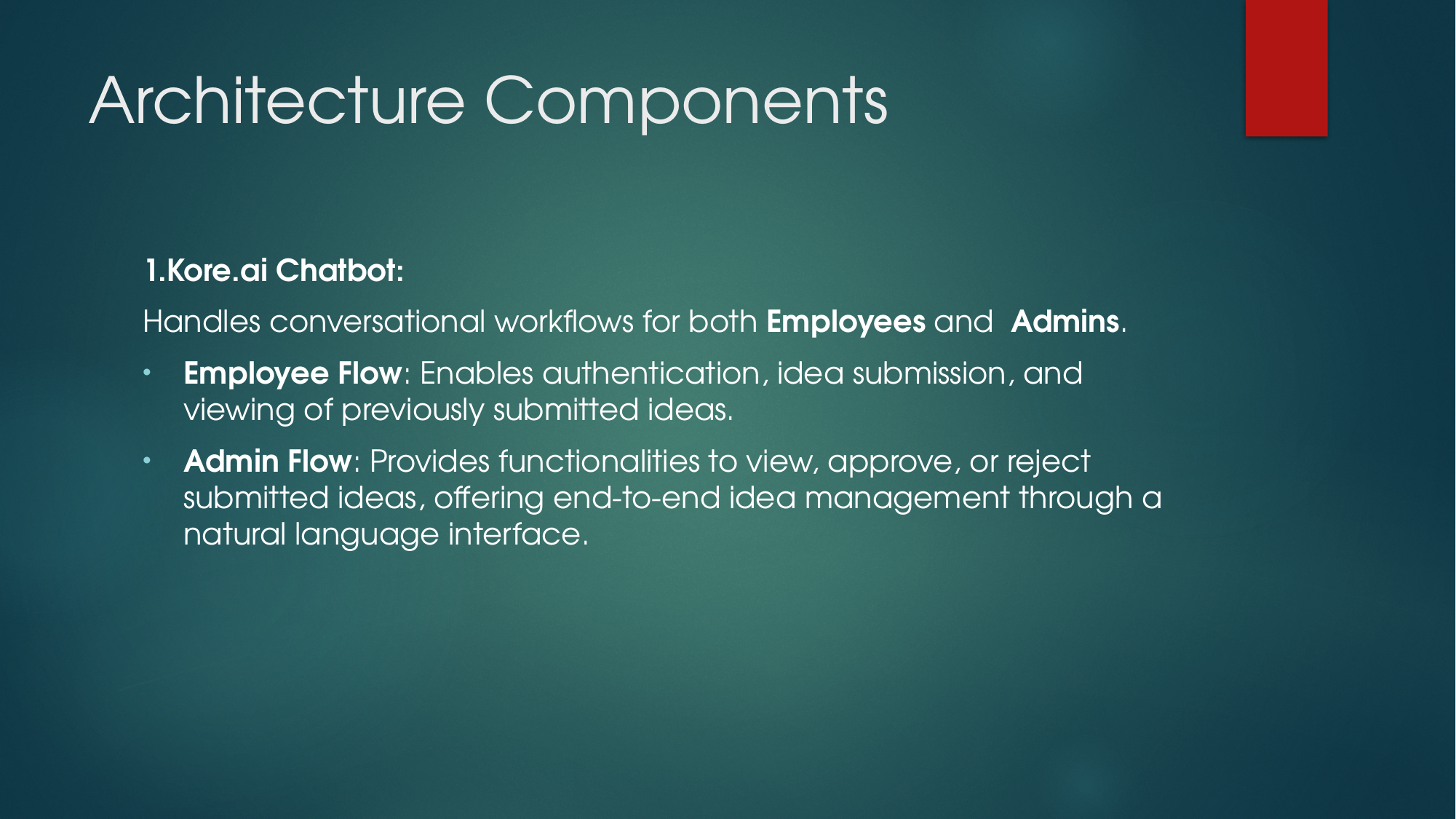

# Architecture Components
1.Kore.ai Chatbot:
Handles conversational workflows for both Employees and  Admins.
Employee Flow: Enables authentication, idea submission, and viewing of previously submitted ideas.
Admin Flow: Provides functionalities to view, approve, or reject submitted ideas, offering end-to-end idea management through a natural language interface.